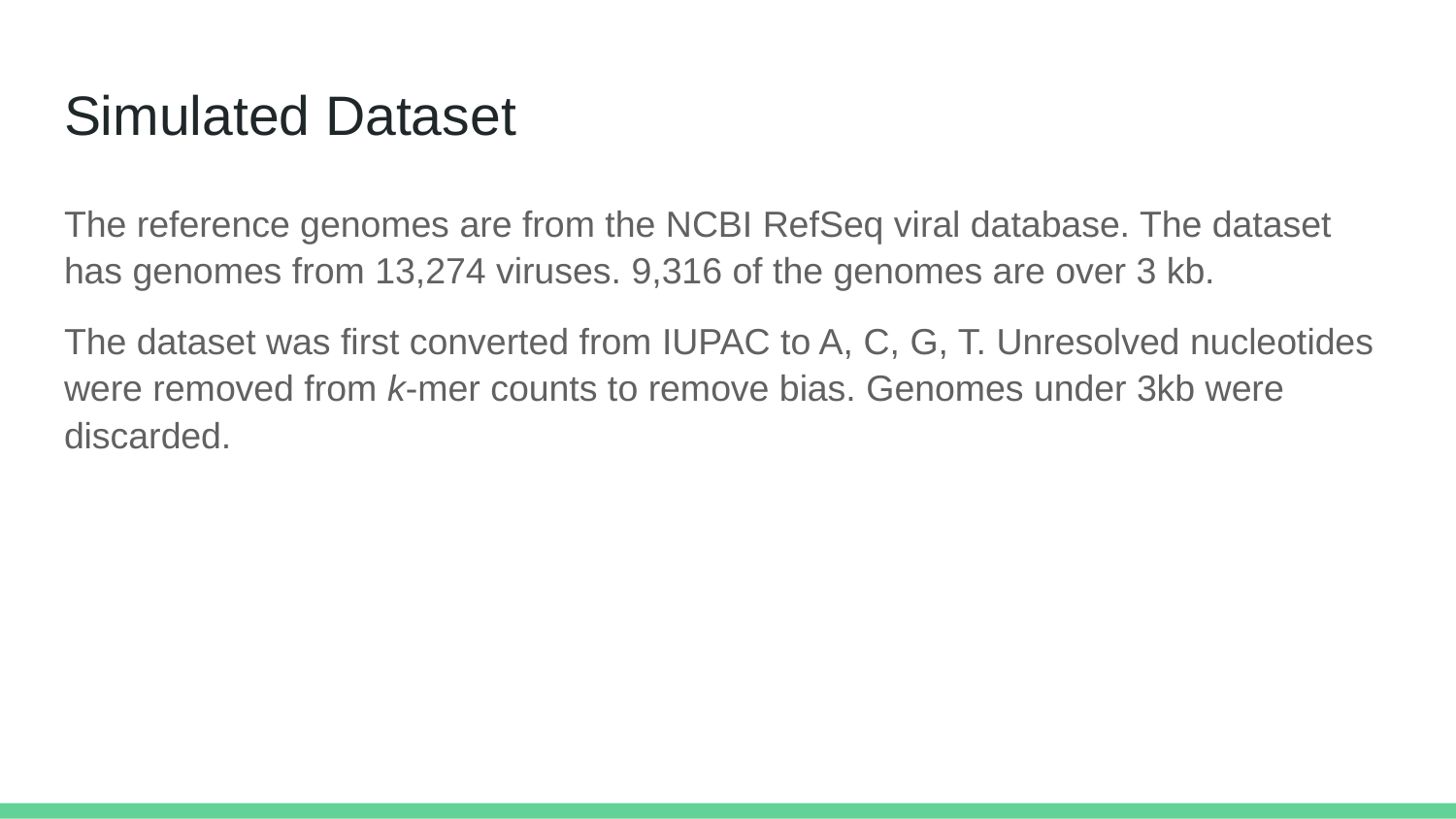

# Simulated Dataset
The reference genomes are from the NCBI RefSeq viral database. The dataset has genomes from 13,274 viruses. 9,316 of the genomes are over 3 kb.
The dataset was first converted from IUPAC to A, C, G, T. Unresolved nucleotides were removed from k-mer counts to remove bias. Genomes under 3kb were discarded.